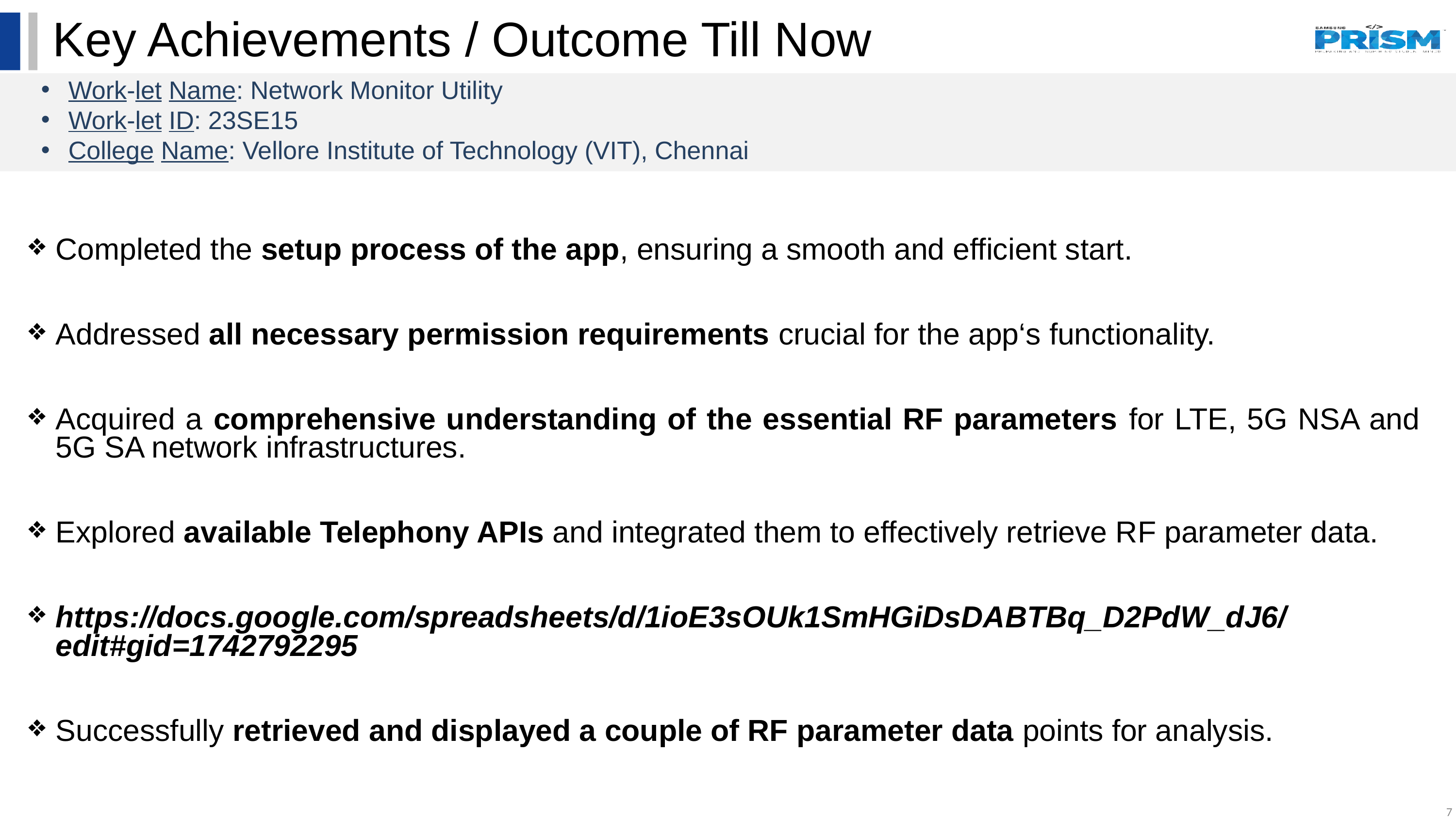

Key Achievements / Outcome Till Now

Work-let Name: Network Monitor Utility
Work-let ID: 23SE15
College Name: Vellore Institute of Technology (VIT), Chennai

Completed the setup process of the app, ensuring a smooth and efficient start.

Addressed all necessary permission requirements crucial for the app‘s functionality.

Acquired a comprehensive understanding of the essential RF parameters for LTE, 5G NSA and 5G SA network infrastructures.

Explored available Telephony APIs and integrated them to effectively retrieve RF parameter data.

https://docs.google.com/spreadsheets/d/1ioE3sOUk1SmHGiDsDABTBq_D2PdW_dJ6/edit#gid=1742792295

Successfully retrieved and displayed a couple of RF parameter data points for analysis.
7